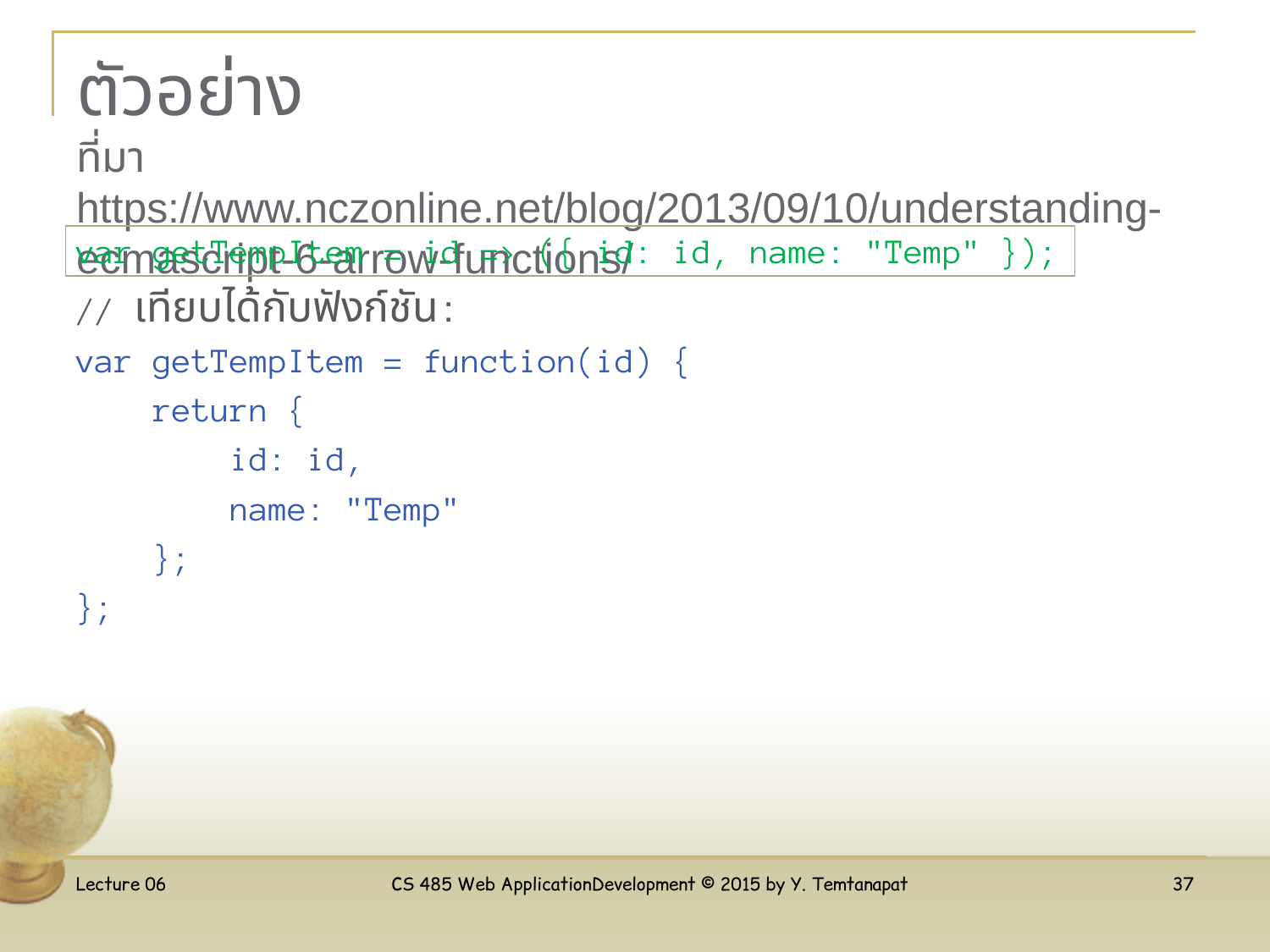

# ตัวอย่าง ที่มา https://www.nczonline.net/blog/2013/09/10/understanding-ecmascript-6-arrow-functions/
var getTempItem = id => ({ id: id, name: "Temp" });
// เทียบได้กับฟังก์ชัน:
var getTempItem = function(id) {
    return {
        id: id,
        name: "Temp"
    };
};

Lecture 06
CS 485 Web ApplicationDevelopment © 2015 by Y. Temtanapat
37